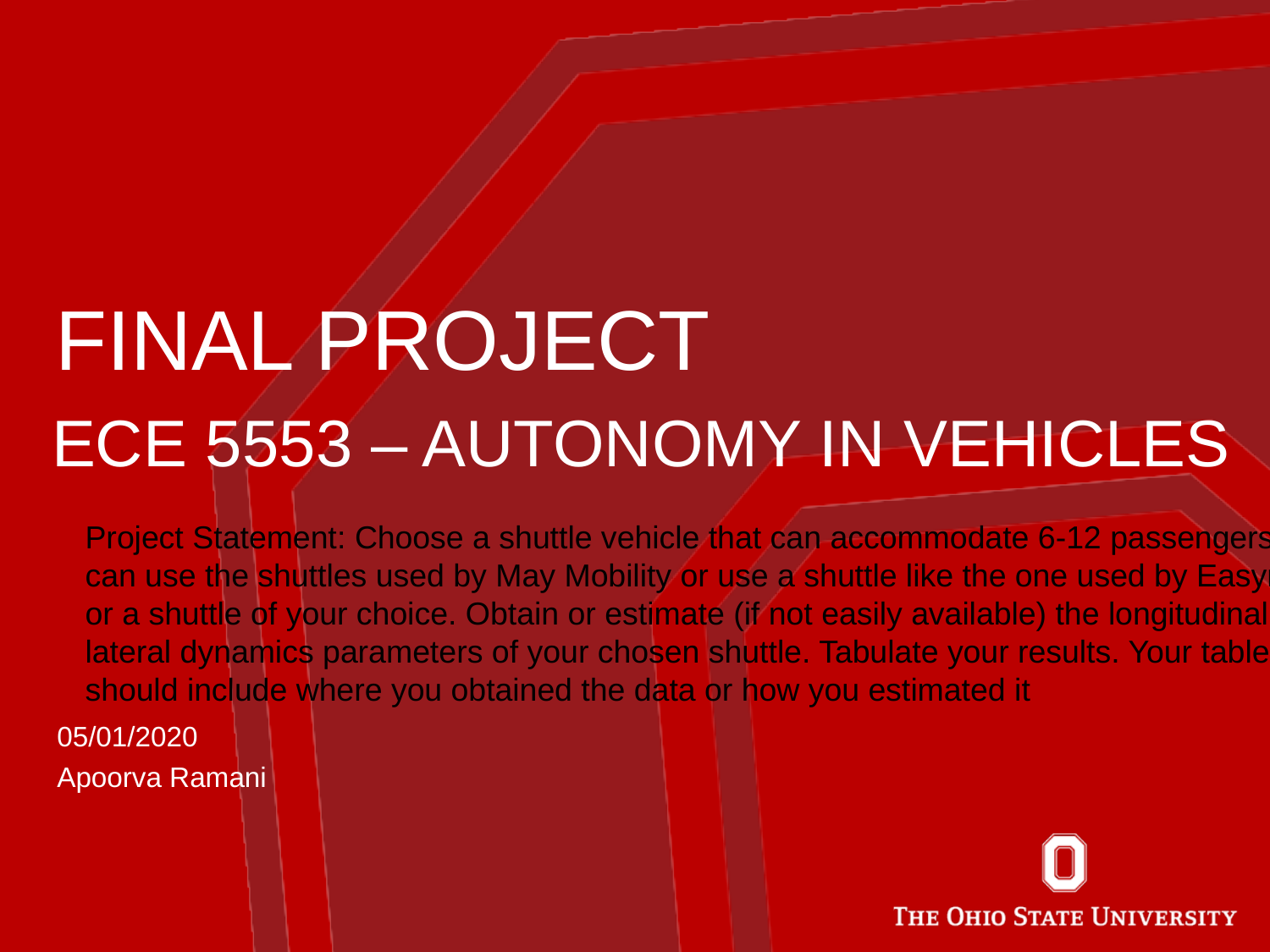

# Final PROJECT

 Ece 5553 – Autonomy in vehicles

Project Statement: Choose a shuttle vehicle that can accommodate 6-12 passengers. You can use the shuttles used by May Mobility or use a shuttle like the one used by Easymile or a shuttle of your choice. Obtain or estimate (if not easily available) the longitudinal and lateral dynamics parameters of your chosen shuttle. Tabulate your results. Your table should include where you obtained the data or how you estimated it
05/01/2020
Apoorva Ramani